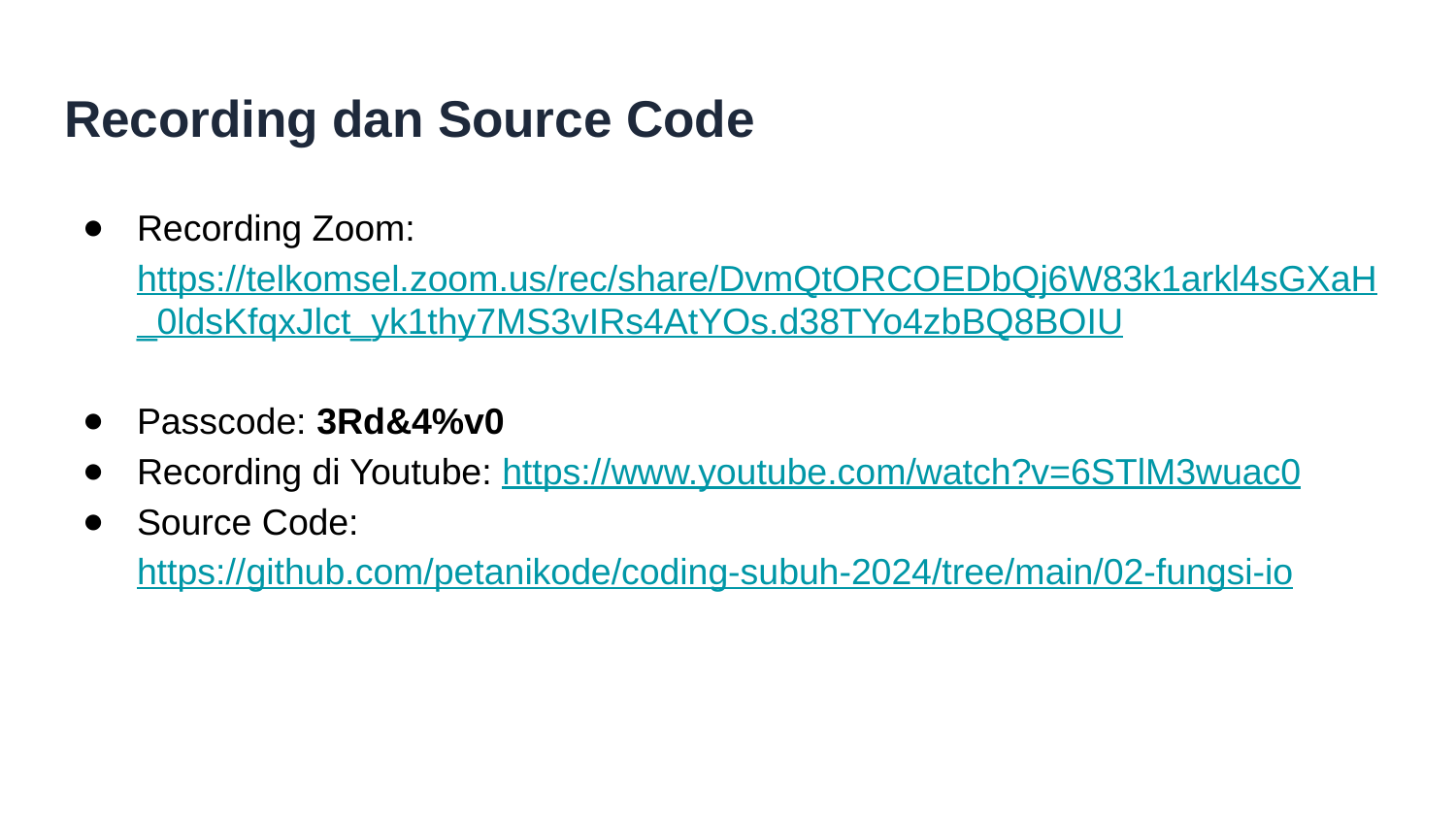

# Recording dan Source Code
Recording Zoom: https://telkomsel.zoom.us/rec/share/DvmQtORCOEDbQj6W83k1arkl4sGXaH_0ldsKfqxJlct_yk1thy7MS3vIRs4AtYOs.d38TYo4zbBQ8BOIU
Passcode: 3Rd&4%v0
Recording di Youtube: https://www.youtube.com/watch?v=6STlM3wuac0
Source Code: https://github.com/petanikode/coding-subuh-2024/tree/main/02-fungsi-io